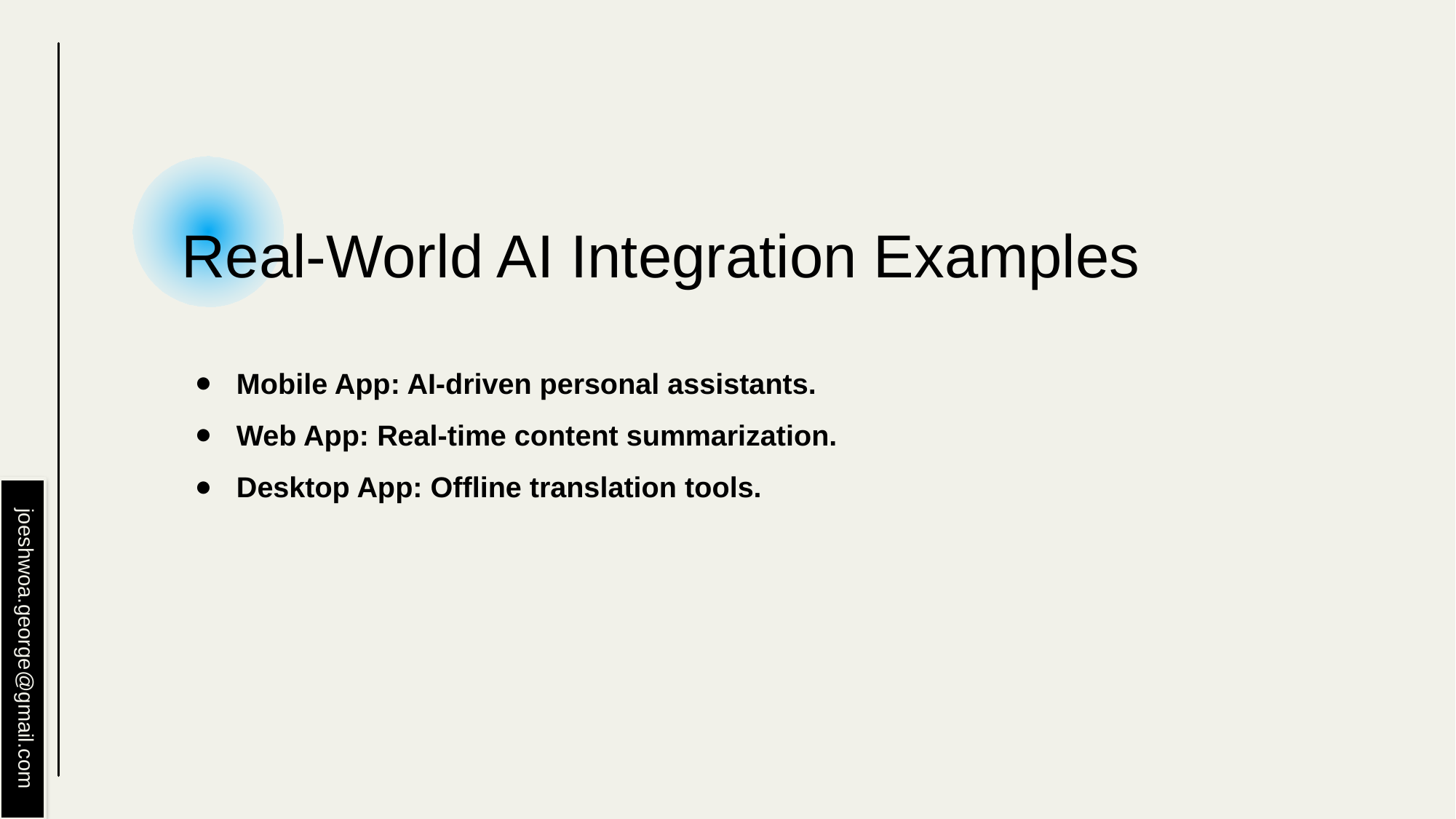

# Real-World AI Integration Examples
Mobile App: AI-driven personal assistants.
Web App: Real-time content summarization.
Desktop App: Offline translation tools.
joeshwoa.george@gmail.com